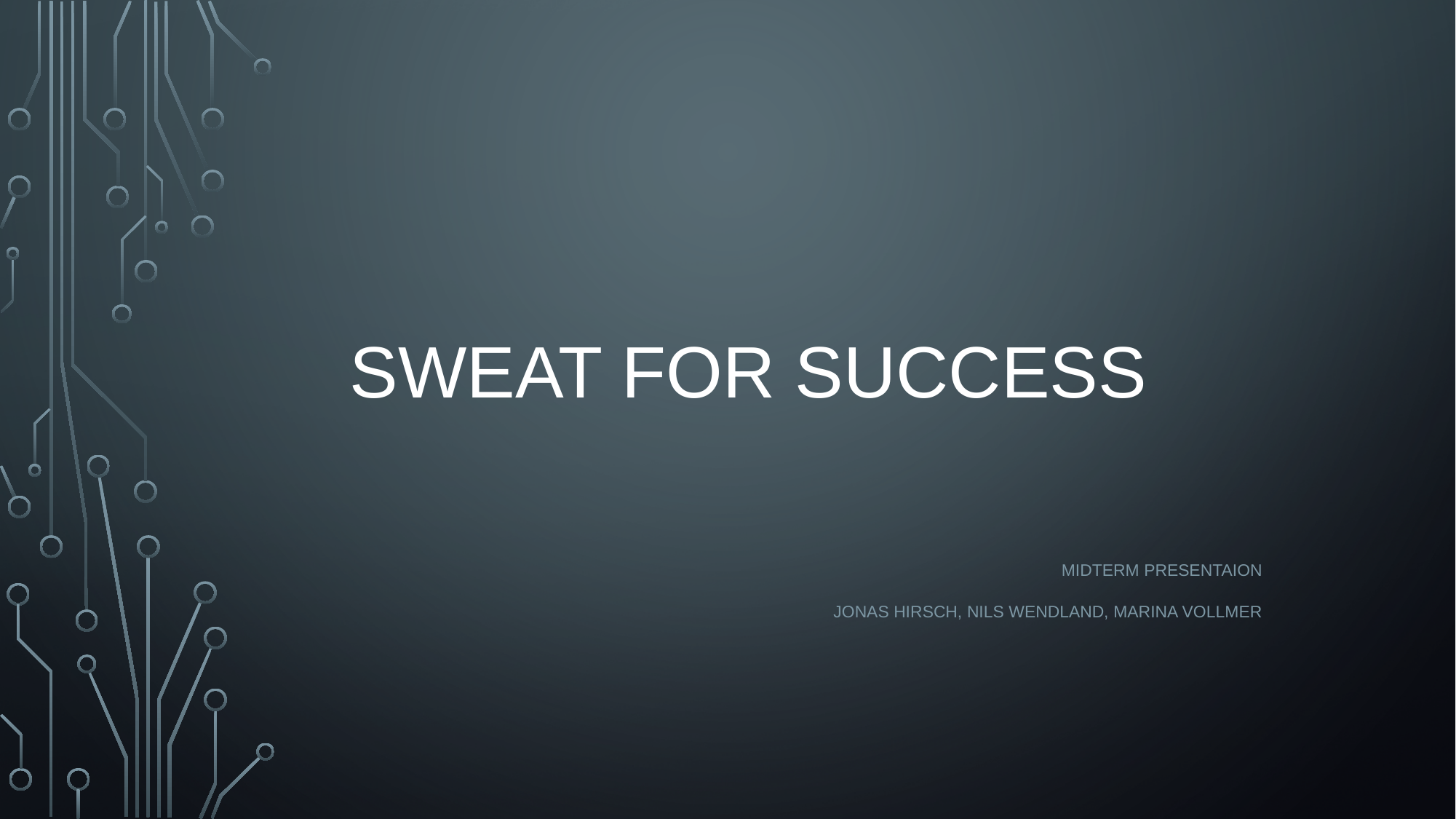

# Sweat For Success
	Midterm Presentaion
Jonas Hirsch, Nils Wendland, Marina Vollmer